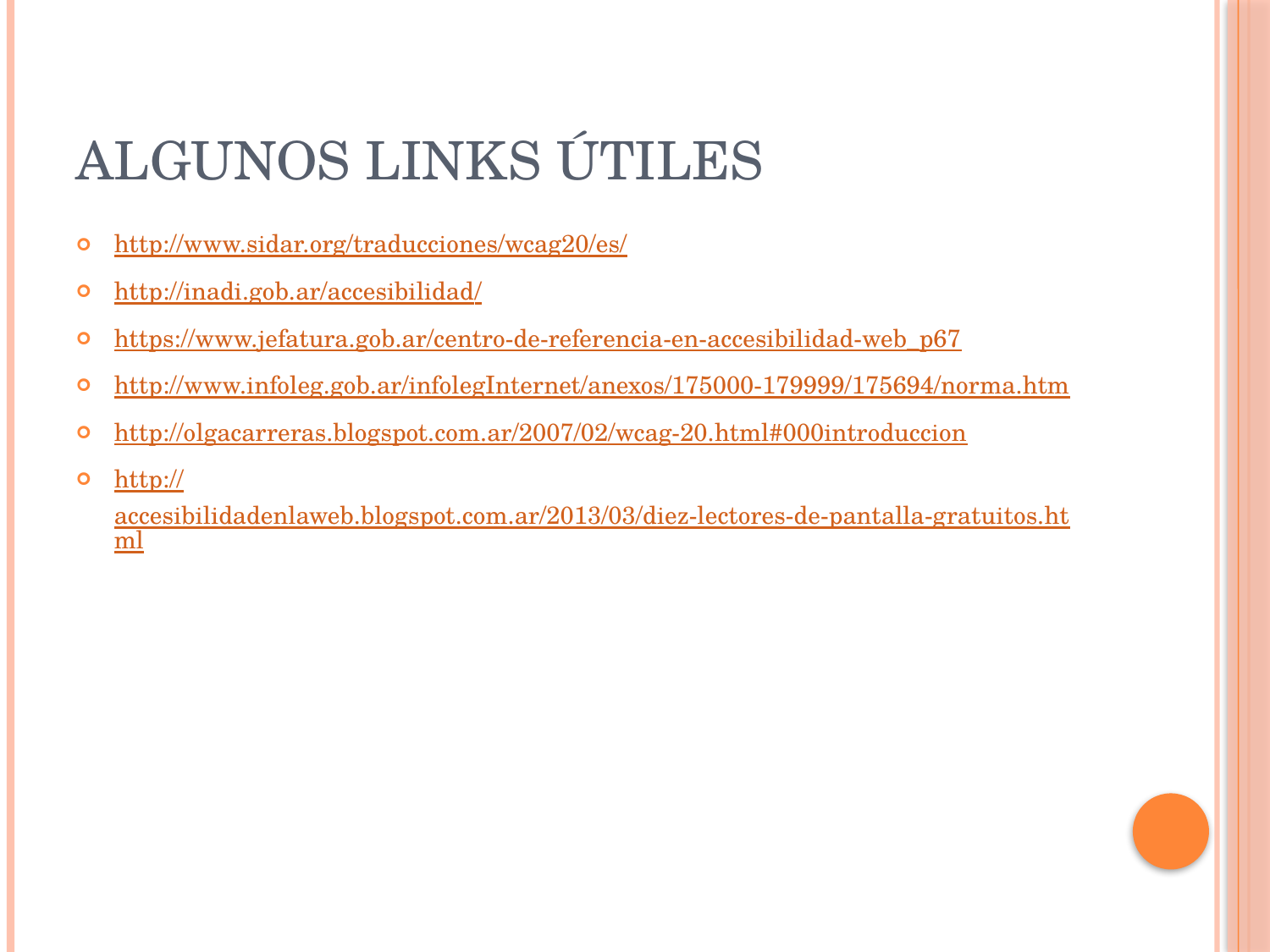

# Algunos Links útiles
http://www.sidar.org/traducciones/wcag20/es/
http://inadi.gob.ar/accesibilidad/
https://www.jefatura.gob.ar/centro-de-referencia-en-accesibilidad-web_p67
http://www.infoleg.gob.ar/infolegInternet/anexos/175000-179999/175694/norma.htm
http://olgacarreras.blogspot.com.ar/2007/02/wcag-20.html#000introduccion
http://accesibilidadenlaweb.blogspot.com.ar/2013/03/diez-lectores-de-pantalla-gratuitos.html